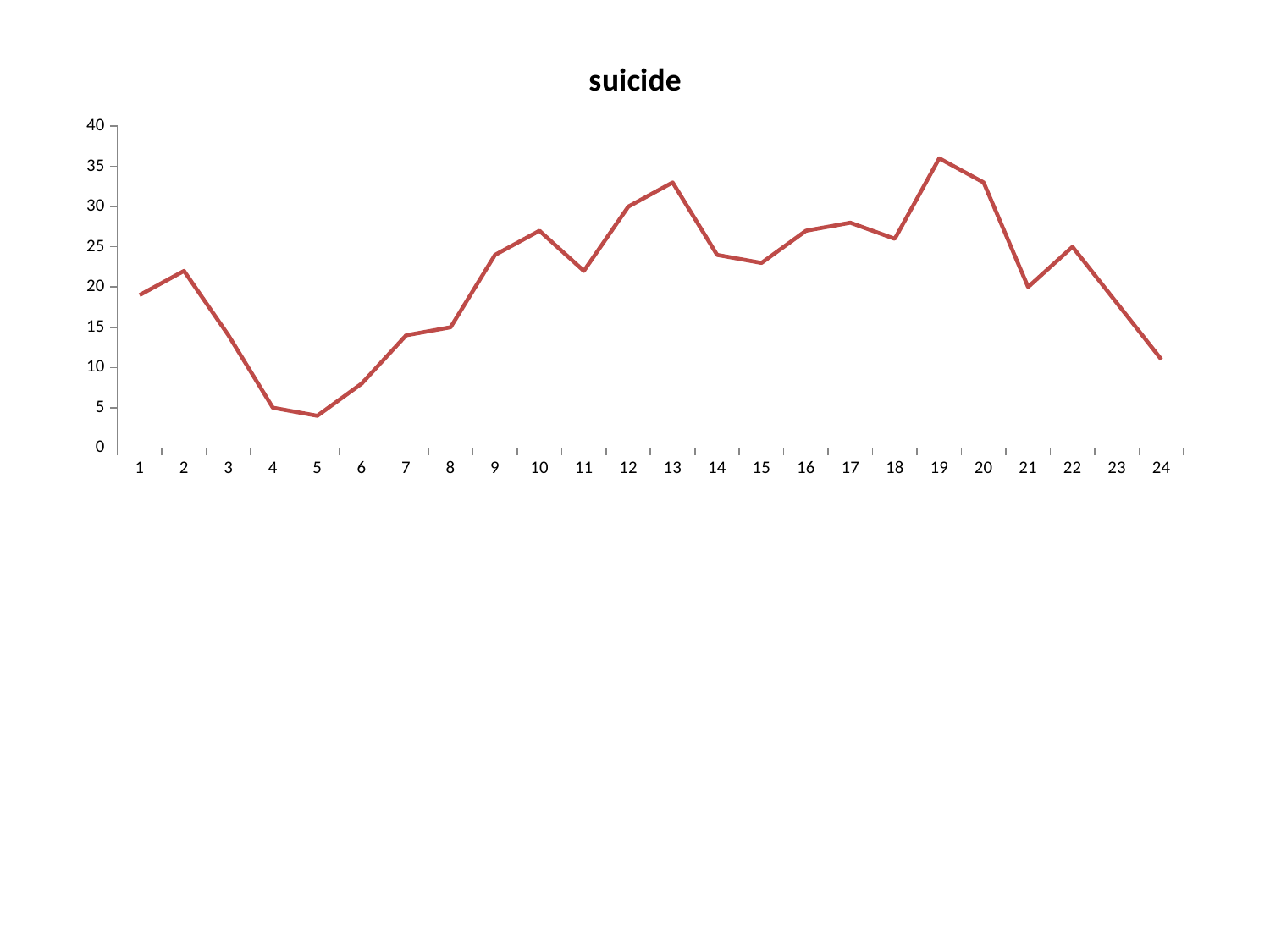

### Chart: suicide

| Category | Sum of suicide |
|---|---|